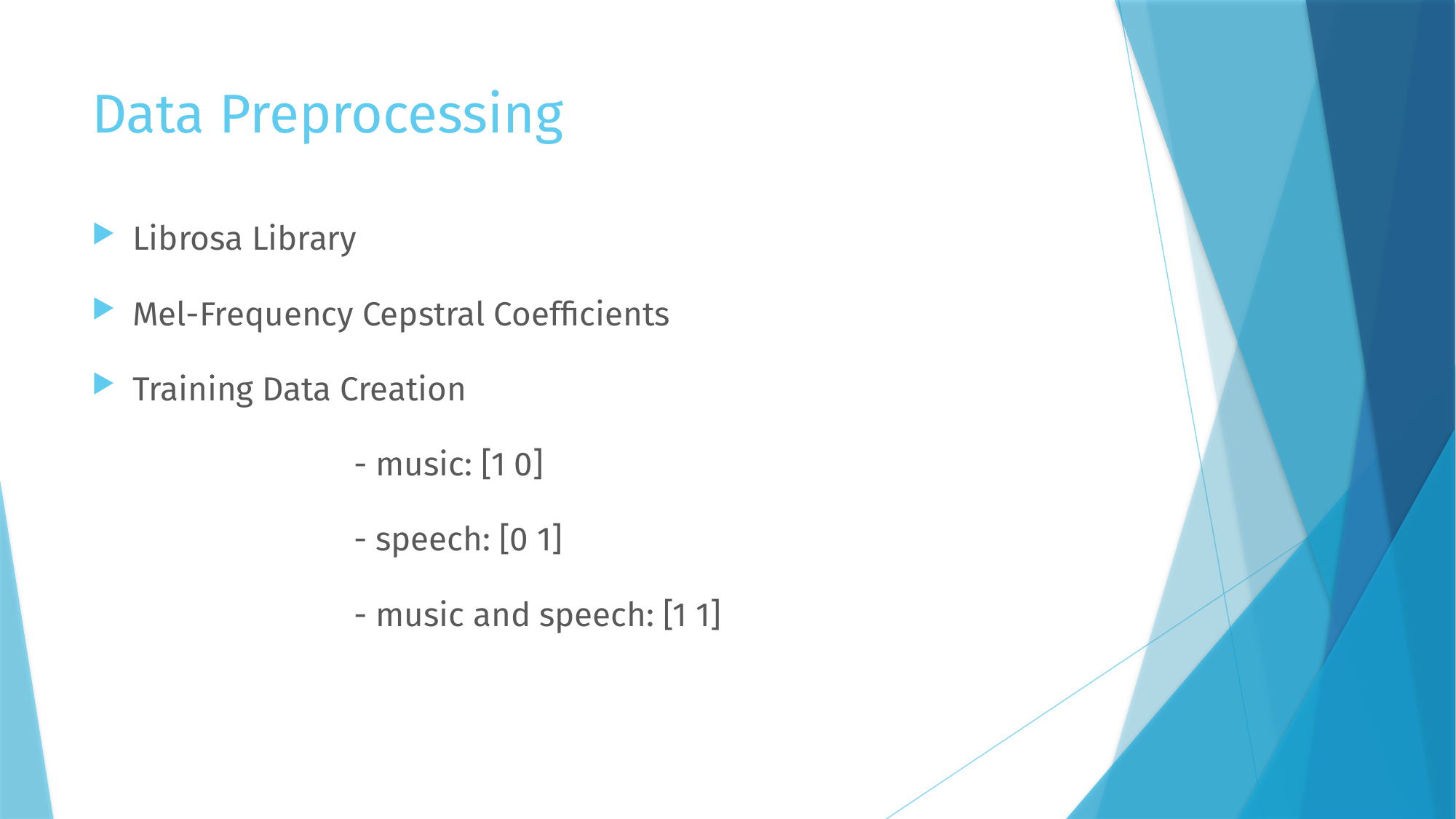

# Data Preprocessing
Librosa Library
Mel-Frequency Cepstral Coefficients
Training Data Creation
                              - music: [1 0]
                              - speech: [0 1]
                              - music and speech: [1 1]